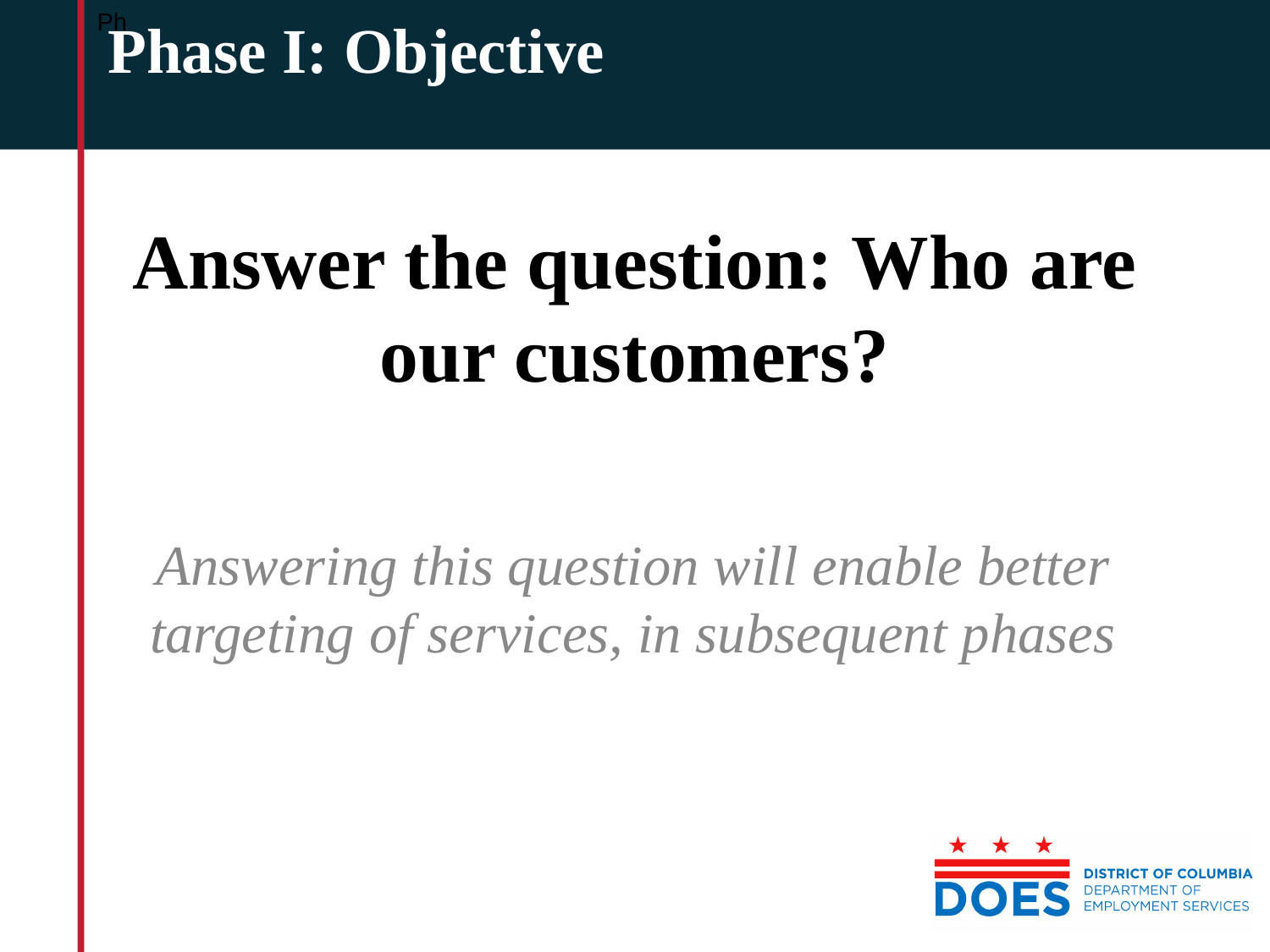

Ph
Phase I: Objective
# Answer the question: Who are our customers?

Answering this question will enable better targeting of services, in subsequent phases